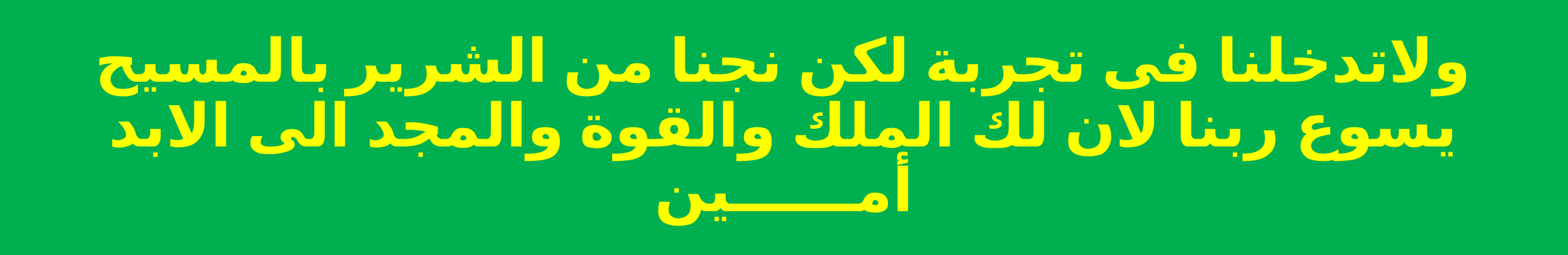

ولاتدخلنا فى تجربة لكن نجنا من الشرير بالمسيح يسوع ربنا لان لك الملك والقوة والمجد الى الابد أمــــــين